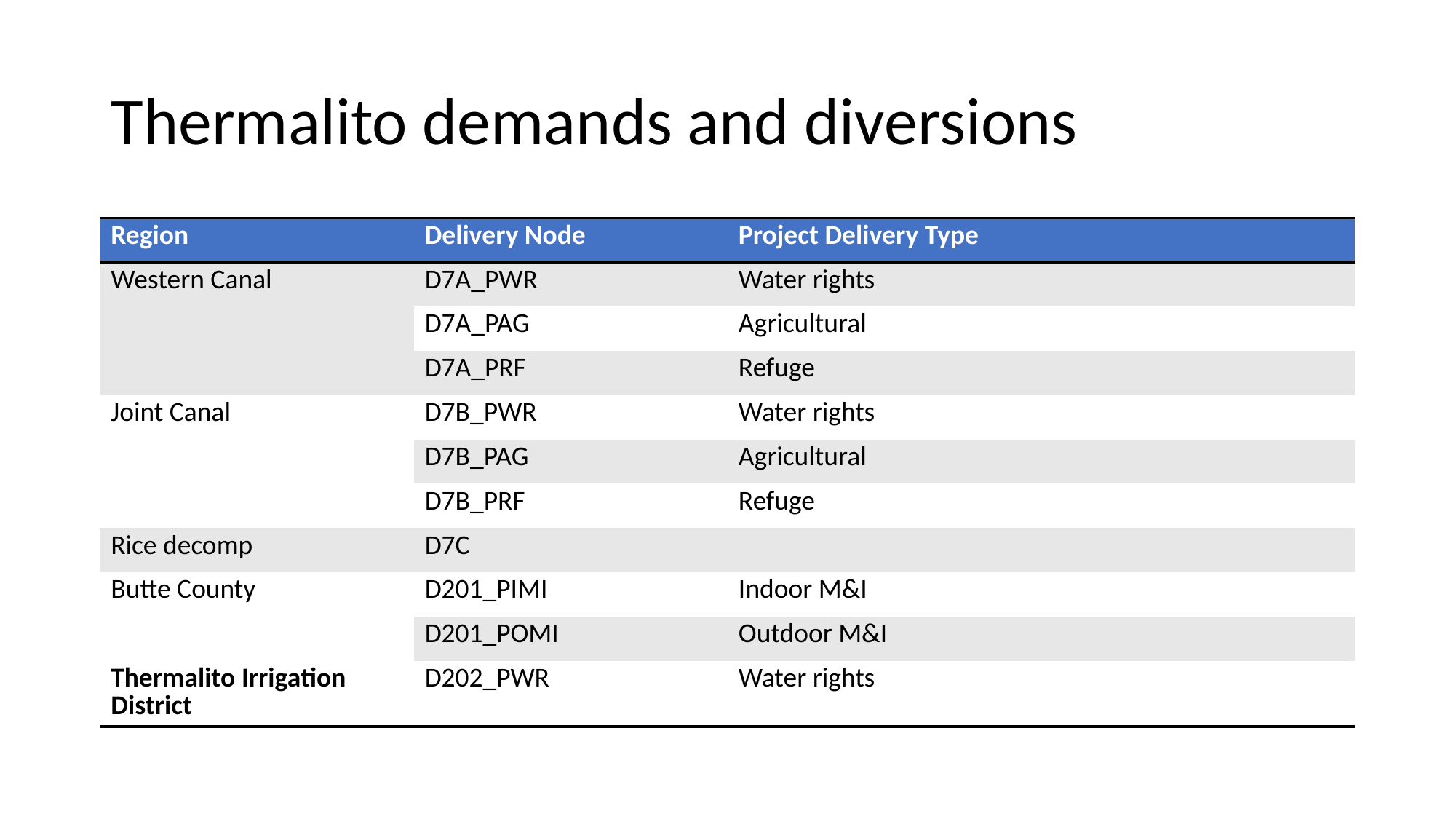

# Thermalito demands and diversions
| Region | Delivery Node | Project Delivery Type |  |
| --- | --- | --- | --- |
| Western Canal | D7A\_PWR | Water rights |  |
|  | D7A\_PAG | Agricultural |  |
|  | D7A\_PRF | Refuge |  |
| Joint Canal | D7B\_PWR | Water rights |  |
|  | D7B\_PAG | Agricultural |  |
|  | D7B\_PRF | Refuge |  |
| Rice decomp | D7C |  |  |
| Butte County | D201\_PIMI | Indoor M&I |  |
|  | D201\_POMI | Outdoor M&I |  |
| Thermalito Irrigation District | D202\_PWR | Water rights |  |